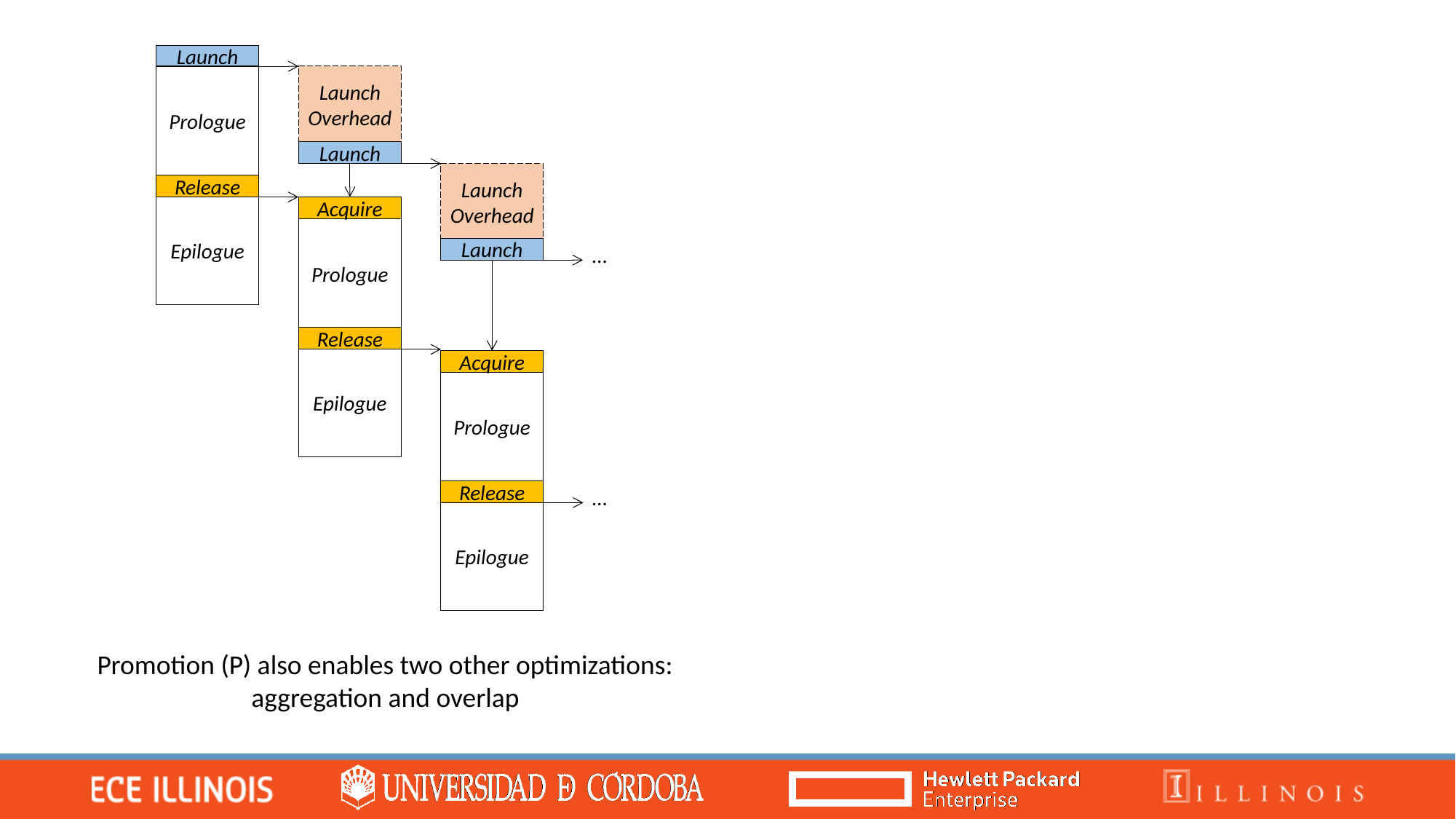

Launch
Launch Overhead
Prologue
Launch
Launch Overhead
Release
Epilogue
Acquire
Prologue
Launch
…
Release
Epilogue
Acquire
Prologue
Release
…
Epilogue
Promotion (P) also enables two other optimizations:
aggregation and overlap